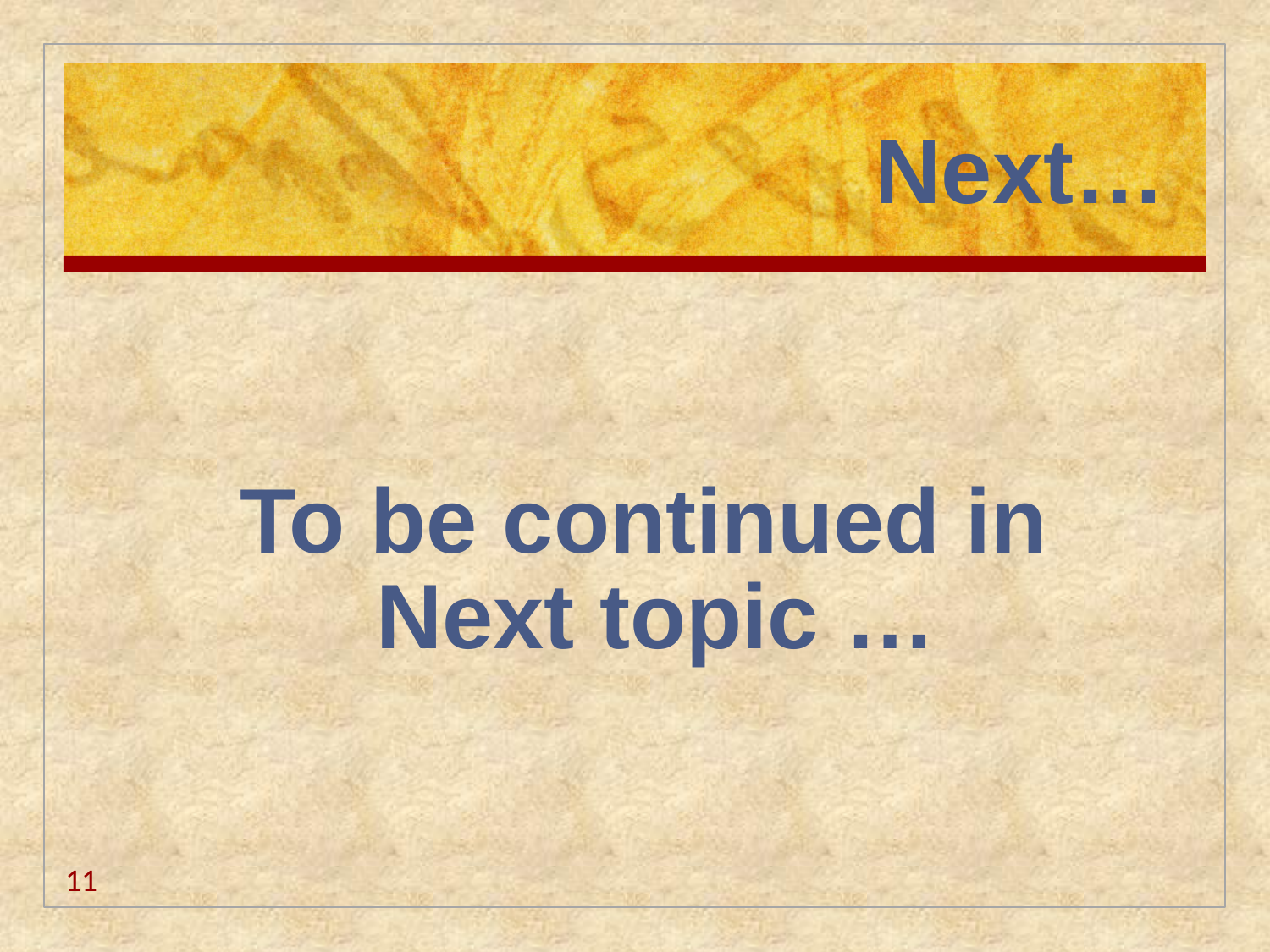

# Next…
To be continued in
Next topic …
11